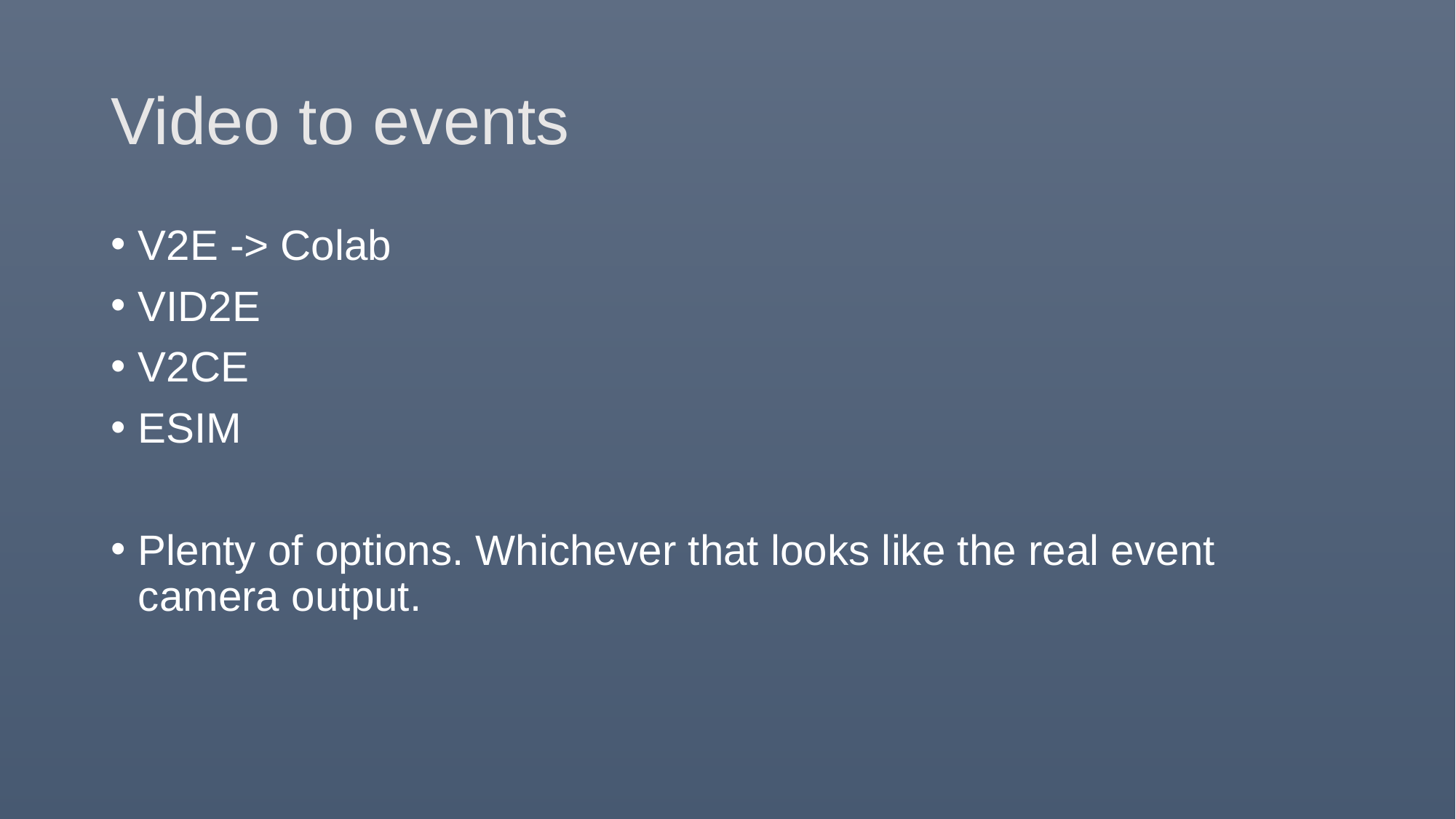

# Video to events
V2E -> Colab
VID2E
V2CE
ESIM

Plenty of options. Whichever that looks like the real event camera output.